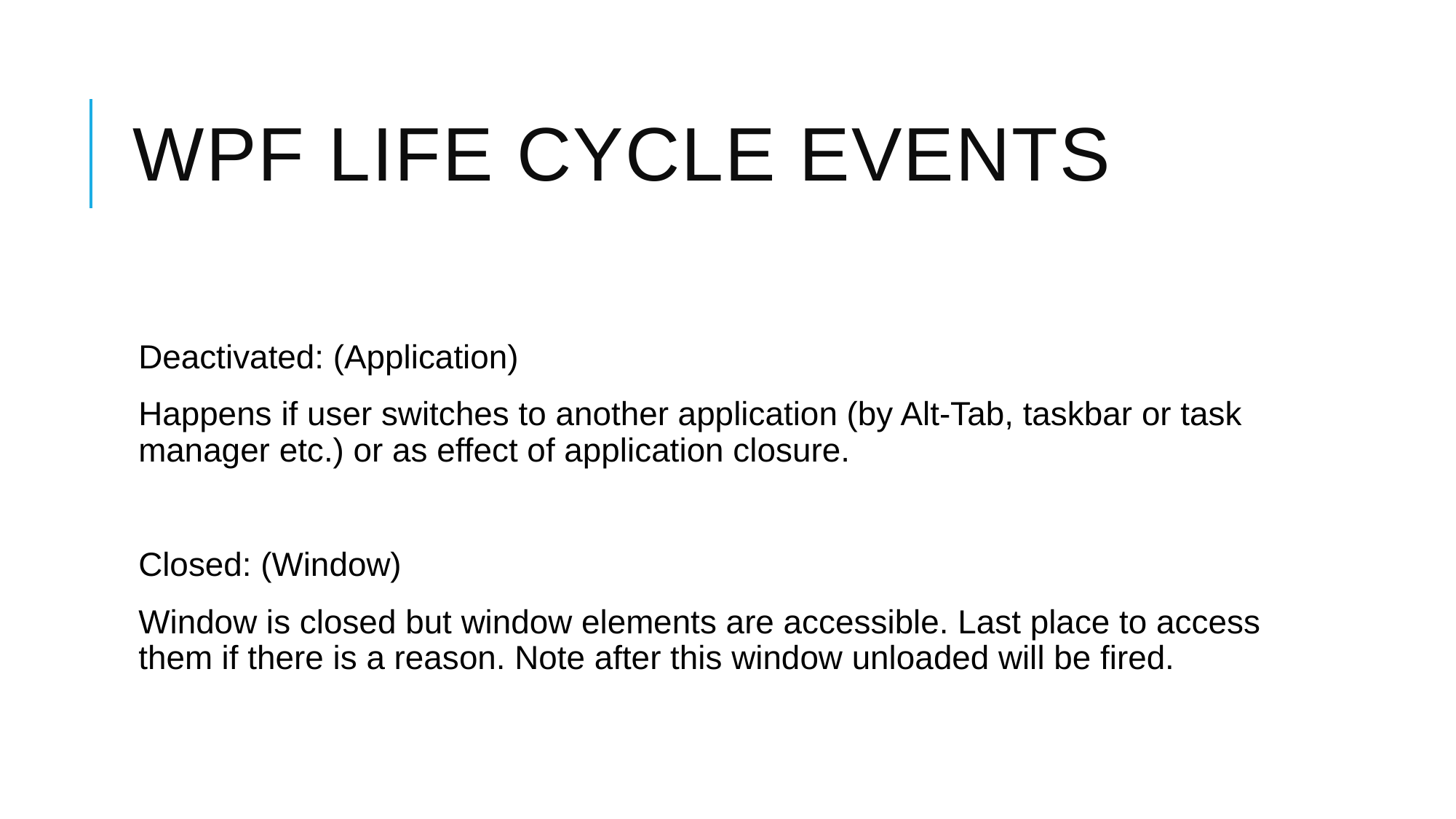

# WPF life cycle events

Deactivated: (Application)
Happens if user switches to another application (by Alt-Tab, taskbar or task manager etc.) or as effect of application closure.

Closed: (Window)
Window is closed but window elements are accessible. Last place to access them if there is a reason. Note after this window unloaded will be fired.